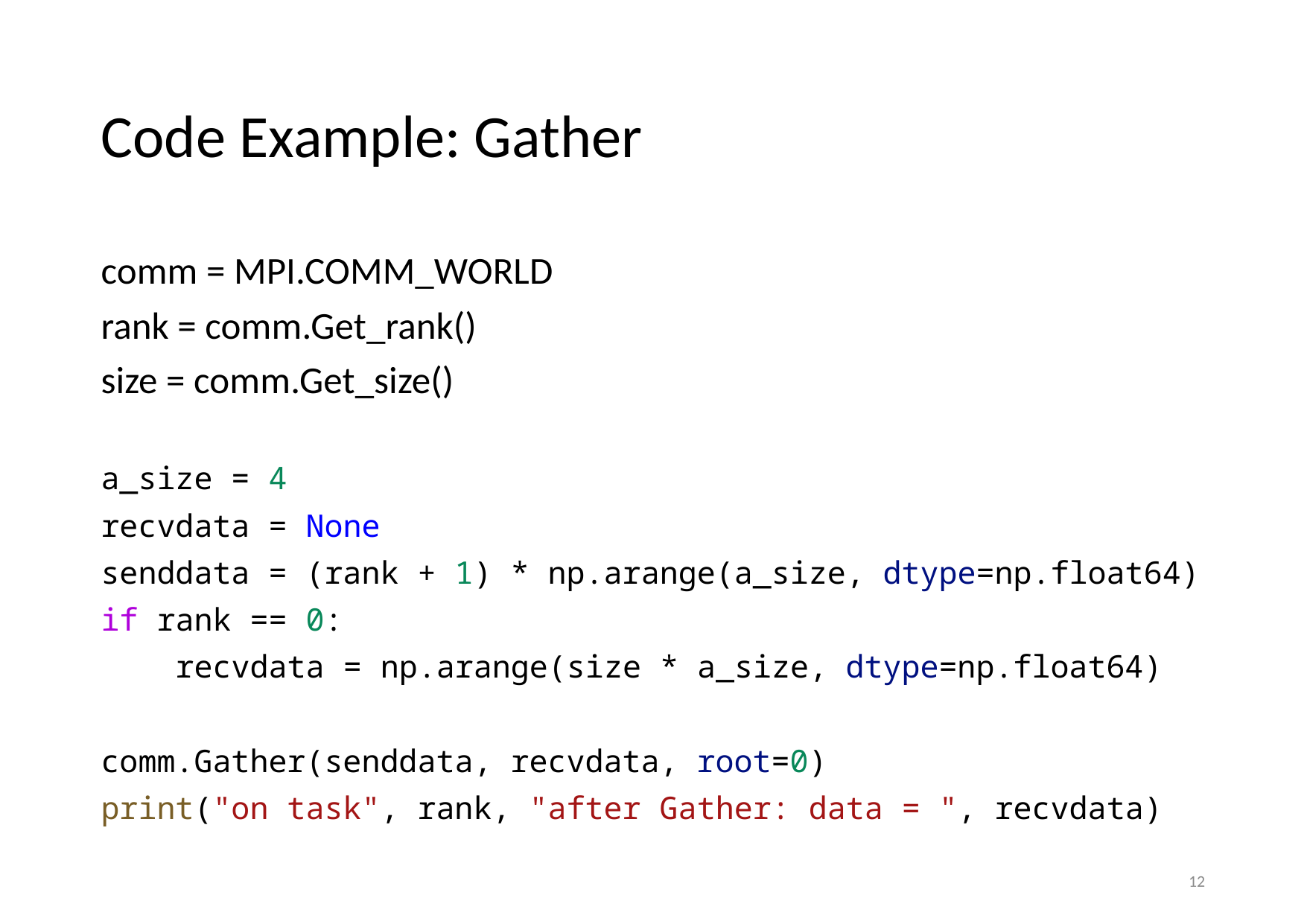

# Code Example: Gather
comm = MPI.COMM_WORLD
rank = comm.Get_rank()
size = comm.Get_size()

a_size = 4
recvdata = None
senddata = (rank + 1) * np.arange(a_size, dtype=np.float64)
if rank == 0:
    recvdata = np.arange(size * a_size, dtype=np.float64)

comm.Gather(senddata, recvdata, root=0)
print("on task", rank, "after Gather: data = ", recvdata)

12